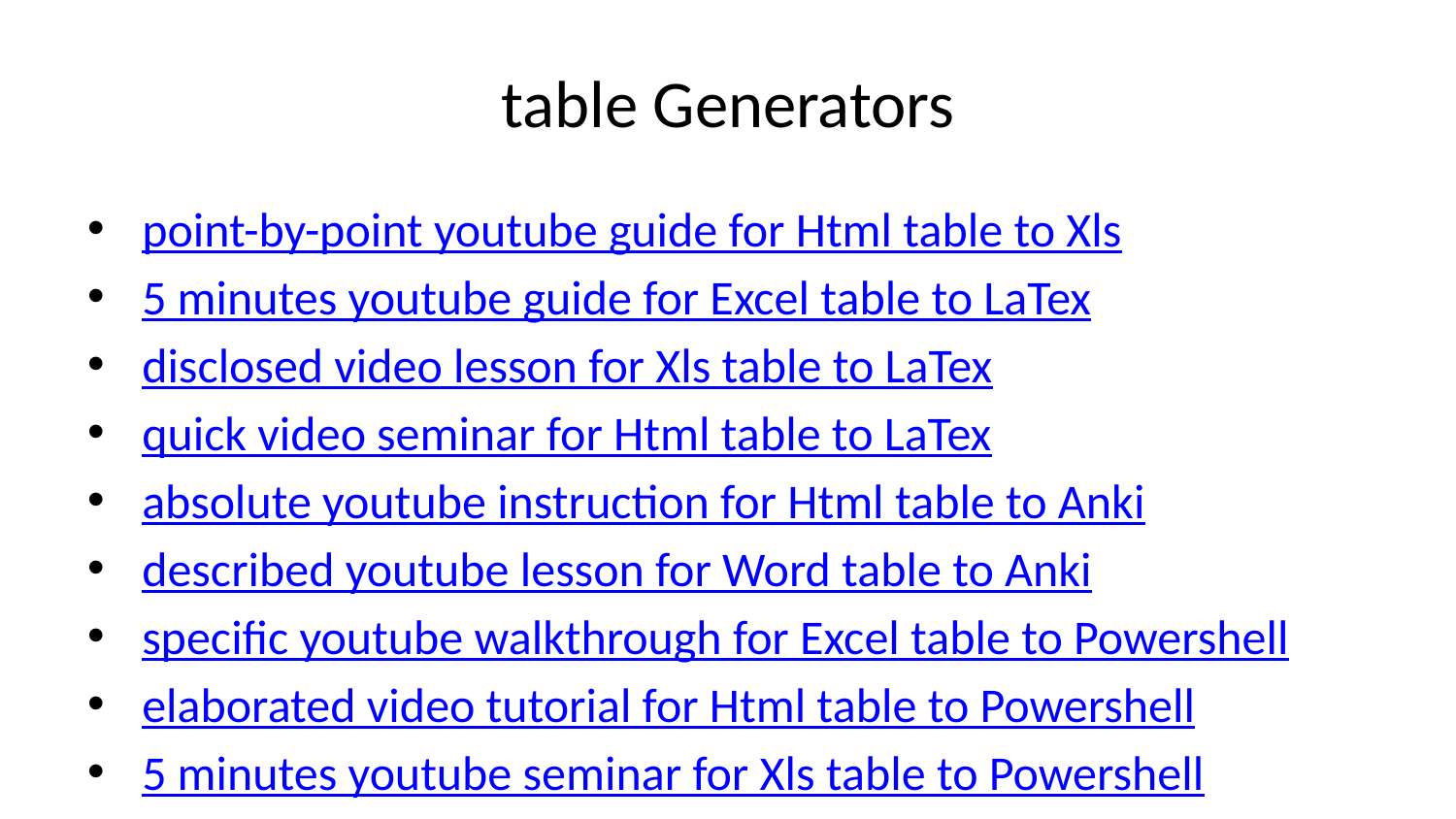

# table Generators
point-by-point youtube guide for Html table to Xls
5 minutes youtube guide for Excel table to LaTex
disclosed video lesson for Xls table to LaTex
quick video seminar for Html table to LaTex
absolute youtube instruction for Html table to Anki
described youtube lesson for Word table to Anki
specific youtube walkthrough for Excel table to Powershell
elaborated video tutorial for Html table to Powershell
5 minutes youtube seminar for Xls table to Powershell
meticulous video lesson for Html table to Excel
elaborated video explaination for Html table to Word
elaborated youtube howto for Html table to Csv
narrow video lesson for Html table to Xml
exhausting video tutorial for Html table to Json
complete youtube instruction for Html table to Sql
meticulous video tutorial for Word table To Markdown
circumstantiated video stepsto for Word table To Xml
point-by-point youtube guide for Word table To Sql
precise youtube tutorial for Word table To Json
full video tutorial for Word table To Latex
absolute video instruction for Html table to Tsv
full video tutorial for Markdown table to Excel
individualized youtube explaination for Markdown table to Xls
definite youtube walkthrough for Markdown table to Csv
described video lesson for Markdown table to Json
enumerated youtube seminar for Markdown table to Yaml
intricate video guide for Markdown table to Tsv
intricate youtube seminar for Html table To Sqlite